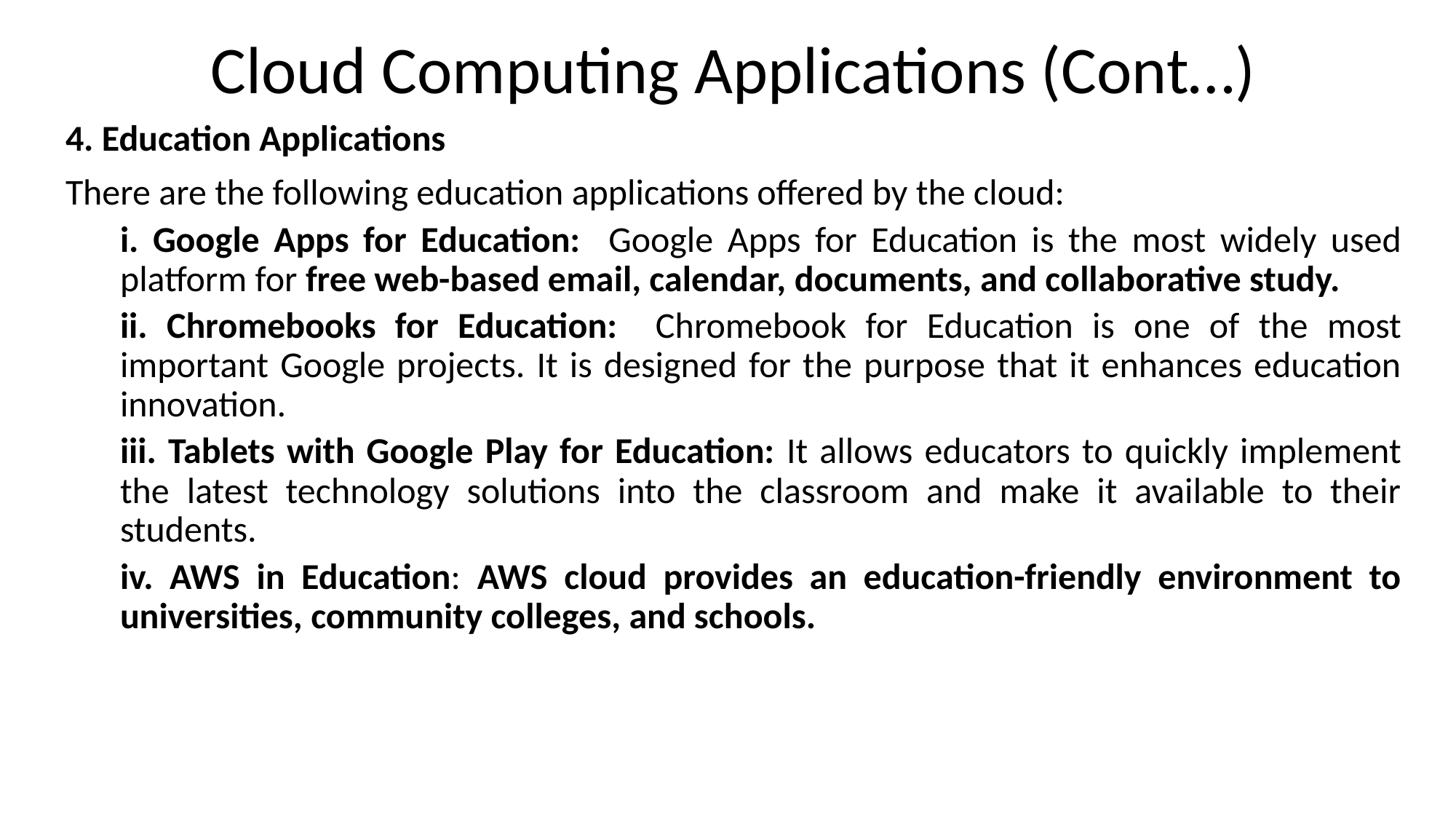

# Cloud Computing Applications (Cont…)
4. Education Applications
There are the following education applications offered by the cloud:
i. Google Apps for Education:  Google Apps for Education is the most widely used platform for free web-based email, calendar, documents, and collaborative study.
ii. Chromebooks for Education:  Chromebook for Education is one of the most important Google projects. It is designed for the purpose that it enhances education innovation.
iii. Tablets with Google Play for Education: It allows educators to quickly implement the latest technology solutions into the classroom and make it available to their students.
iv. AWS in Education: AWS cloud provides an education-friendly environment to universities, community colleges, and schools.